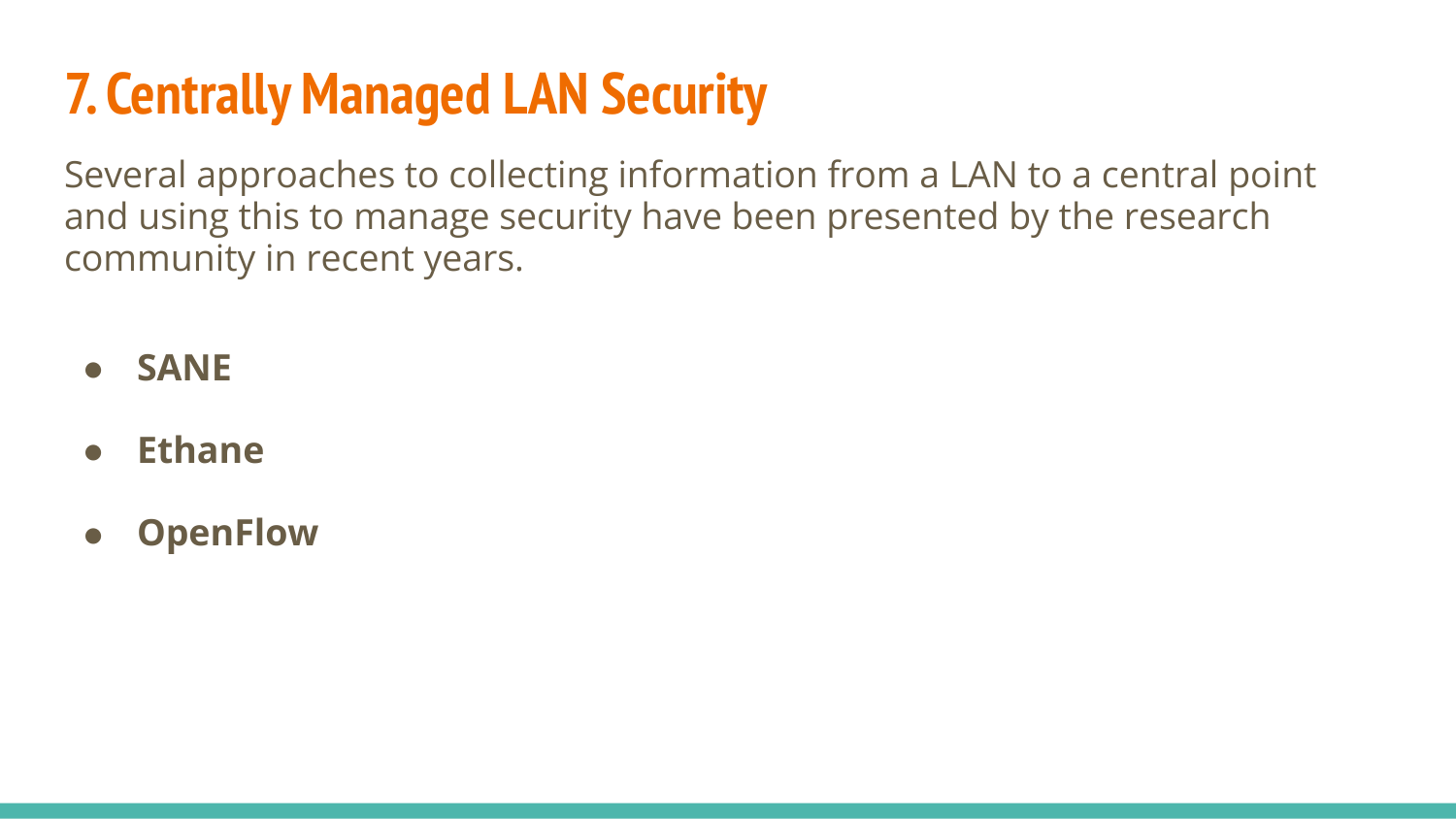

# 7. Centrally Managed LAN Security
Several approaches to collecting information from a LAN to a central point and using this to manage security have been presented by the research community in recent years.
SANE
Ethane
OpenFlow